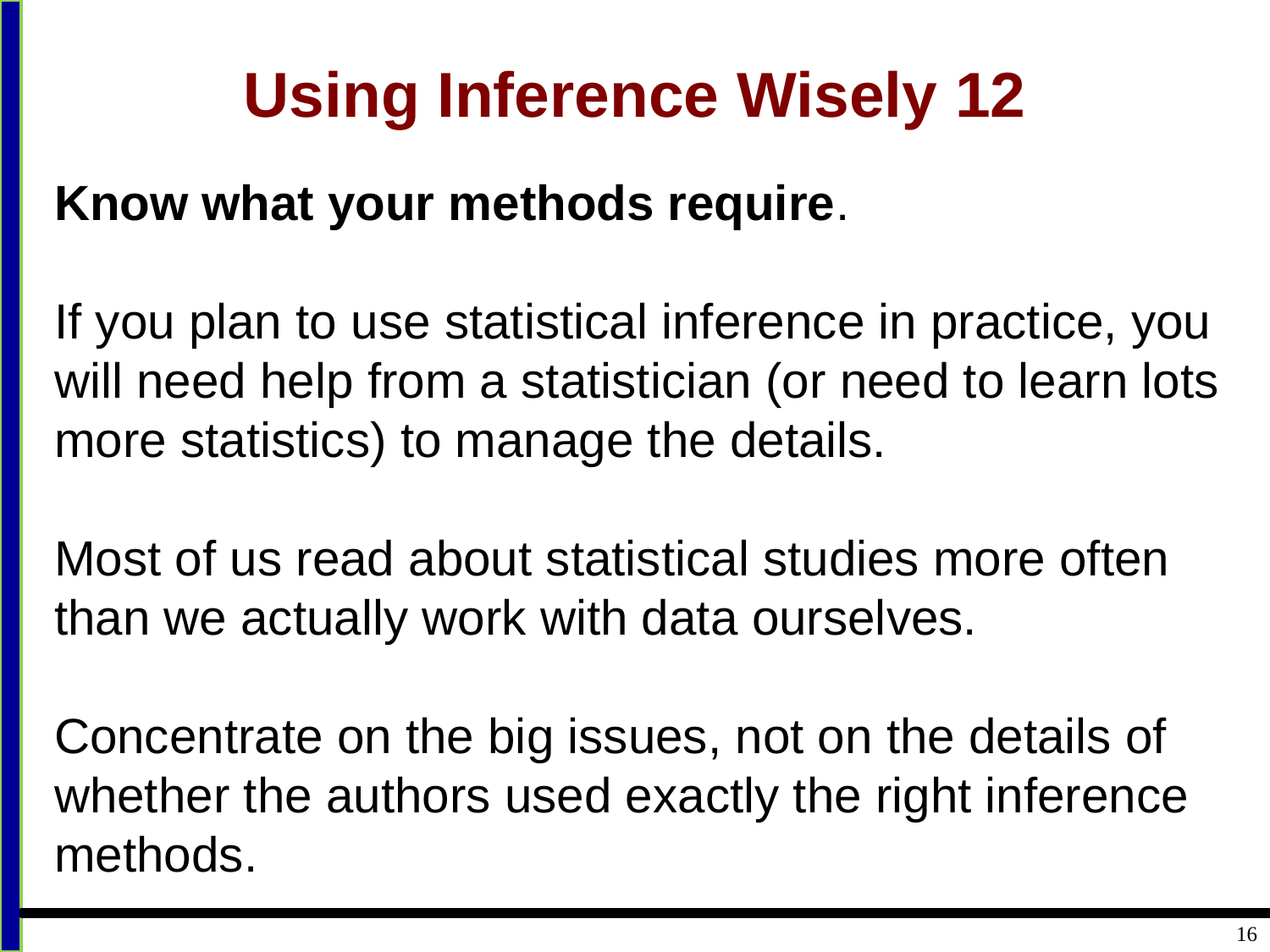

# Using Inference Wisely 12
Know what your methods require.

If you plan to use statistical inference in practice, you will need help from a statistician (or need to learn lots more statistics) to manage the details.

Most of us read about statistical studies more often than we actually work with data ourselves.

Concentrate on the big issues, not on the details of whether the authors used exactly the right inference methods.